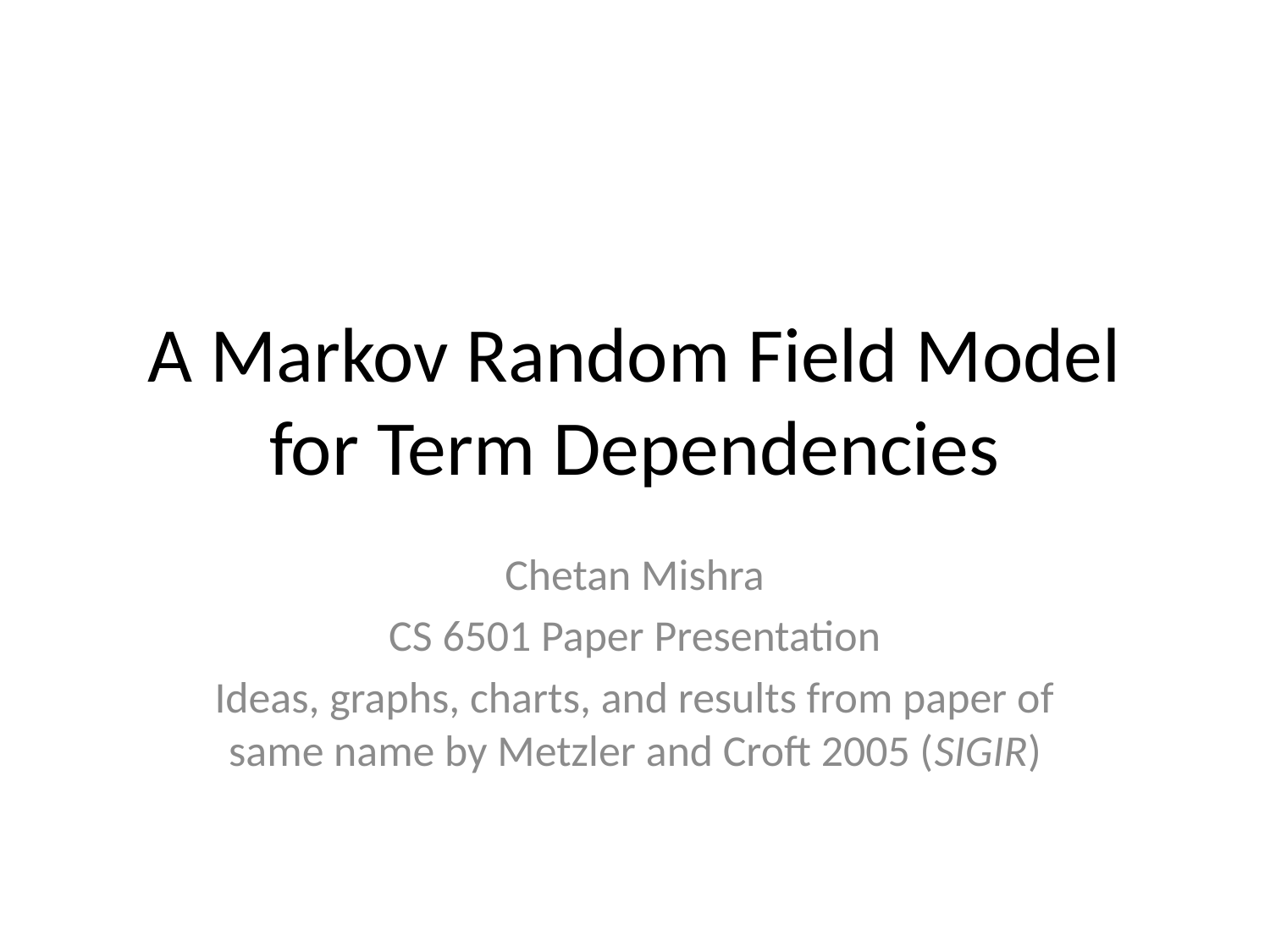

# A Markov Random Field Model for Term Dependencies
Chetan Mishra
CS 6501 Paper Presentation
Ideas, graphs, charts, and results from paper of same name by Metzler and Croft 2005 (SIGIR)